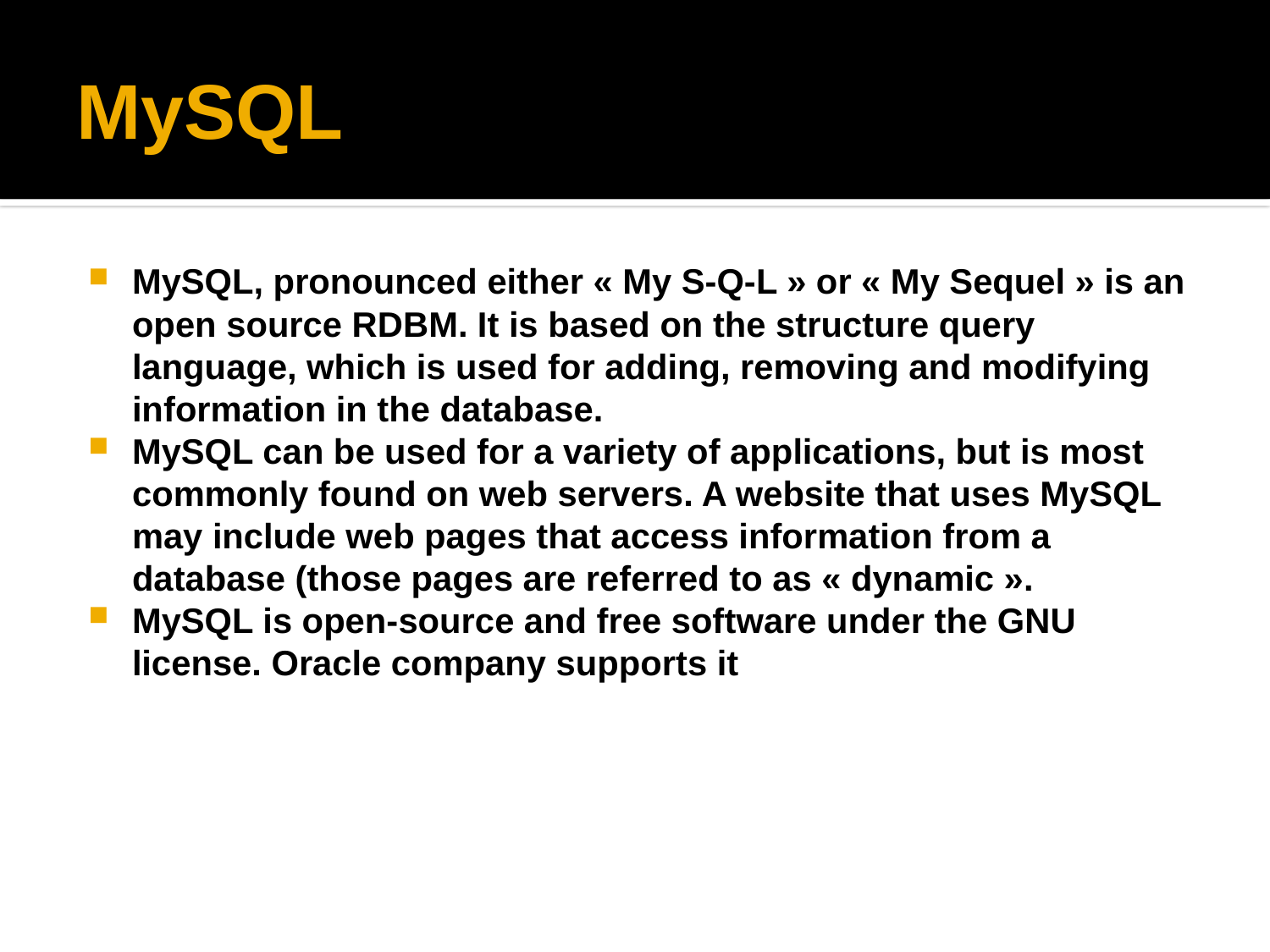

# MySQL
MySQL, pronounced either « My S-Q-L » or « My Sequel » is an open source RDBM. It is based on the structure query language, which is used for adding, removing and modifying information in the database.
MySQL can be used for a variety of applications, but is most commonly found on web servers. A website that uses MySQL may include web pages that access information from a database (those pages are referred to as « dynamic ».
MySQL is open-source and free software under the GNU license. Oracle company supports it